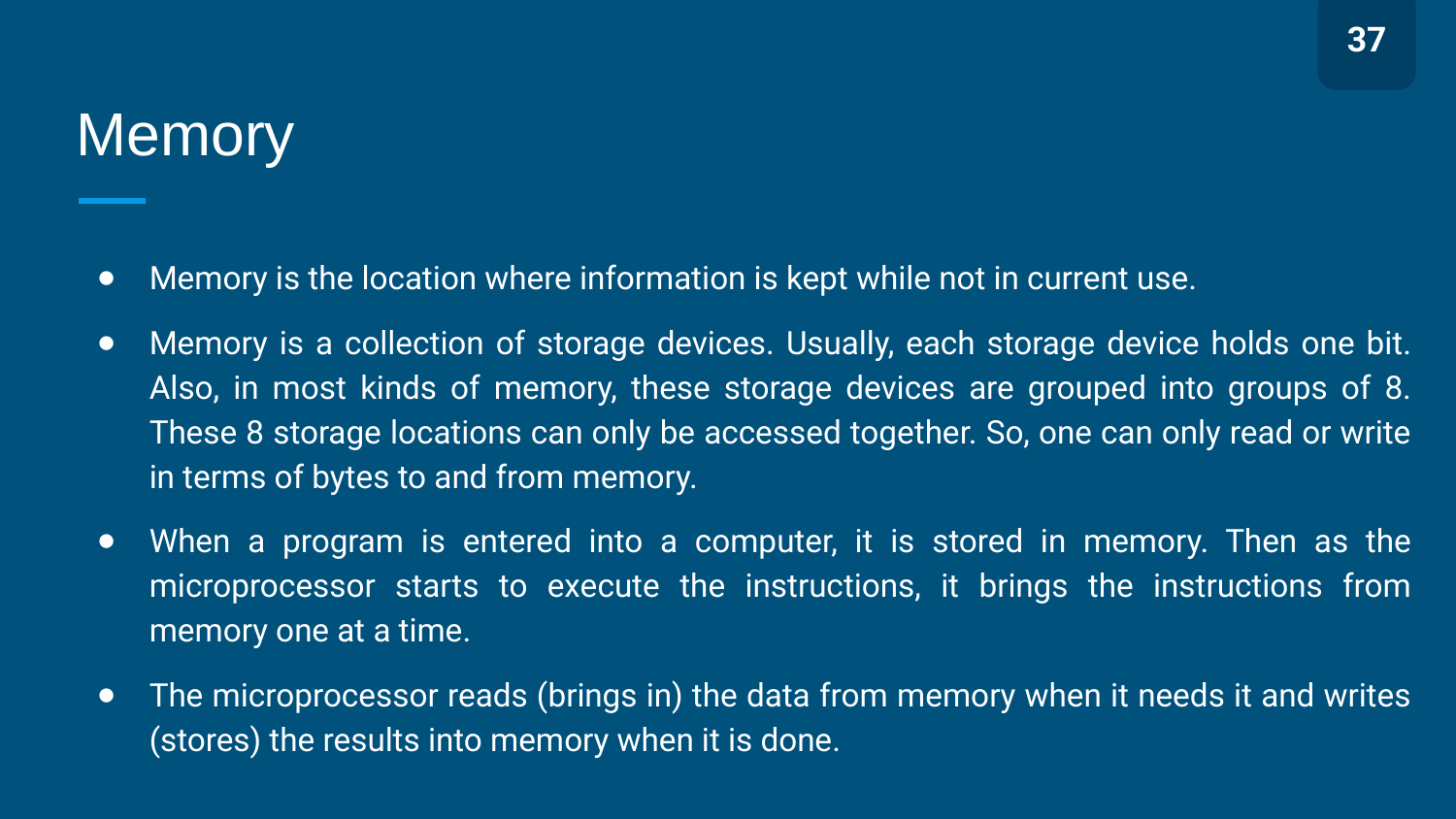

37
# Memory
Memory is the location where information is kept while not in current use.
Memory is a collection of storage devices. Usually, each storage device holds one bit. Also, in most kinds of memory, these storage devices are grouped into groups of 8. These 8 storage locations can only be accessed together. So, one can only read or write in terms of bytes to and from memory.
When a program is entered into a computer, it is stored in memory. Then as the microprocessor starts to execute the instructions, it brings the instructions from memory one at a time.
The microprocessor reads (brings in) the data from memory when it needs it and writes (stores) the results into memory when it is done.